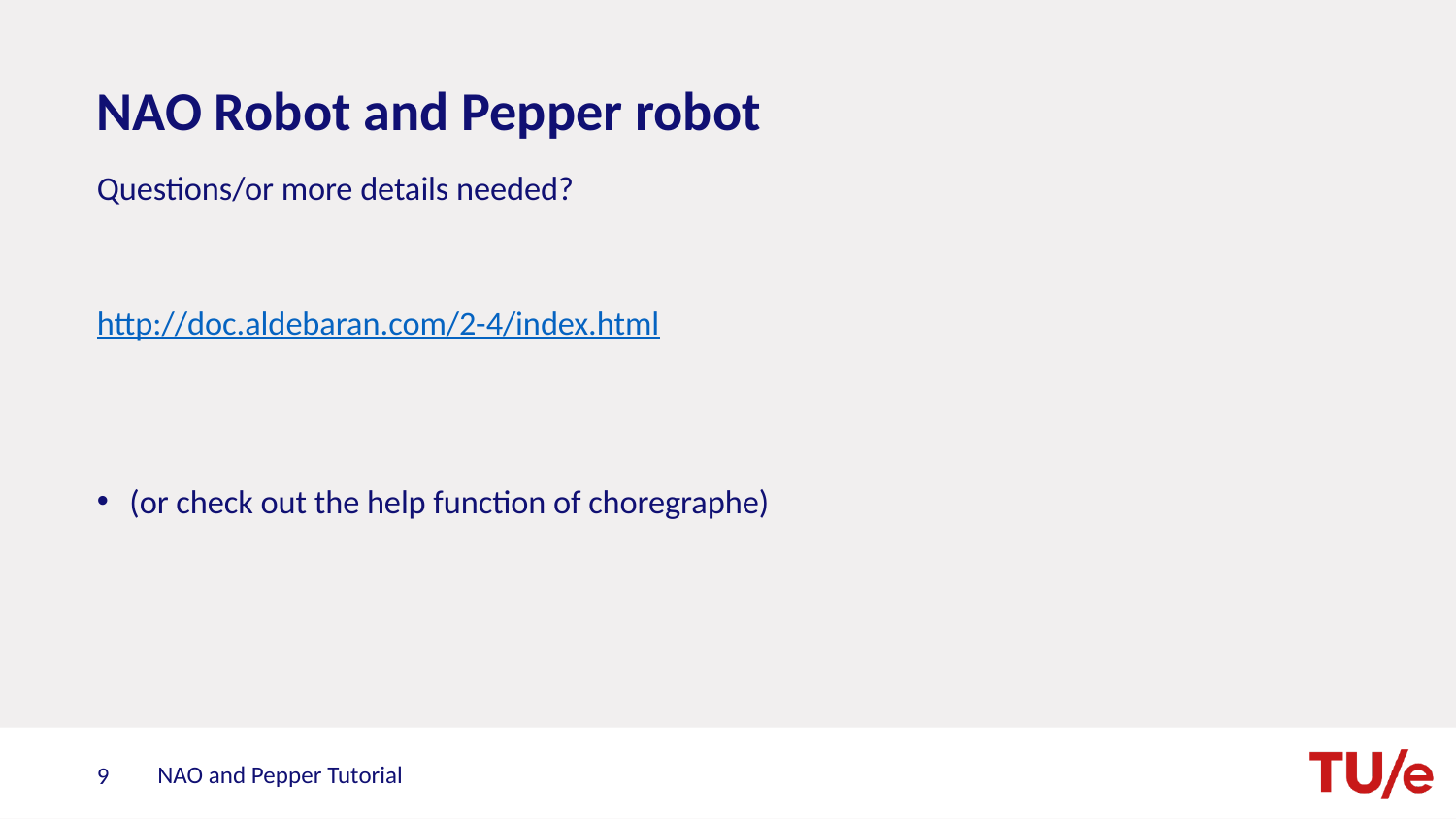

# NAO Robot and Pepper robot
Questions/or more details needed?

http://doc.aldebaran.com/2-4/index.html

(or check out the help function of choregraphe)

NAO and Pepper Tutorial
9